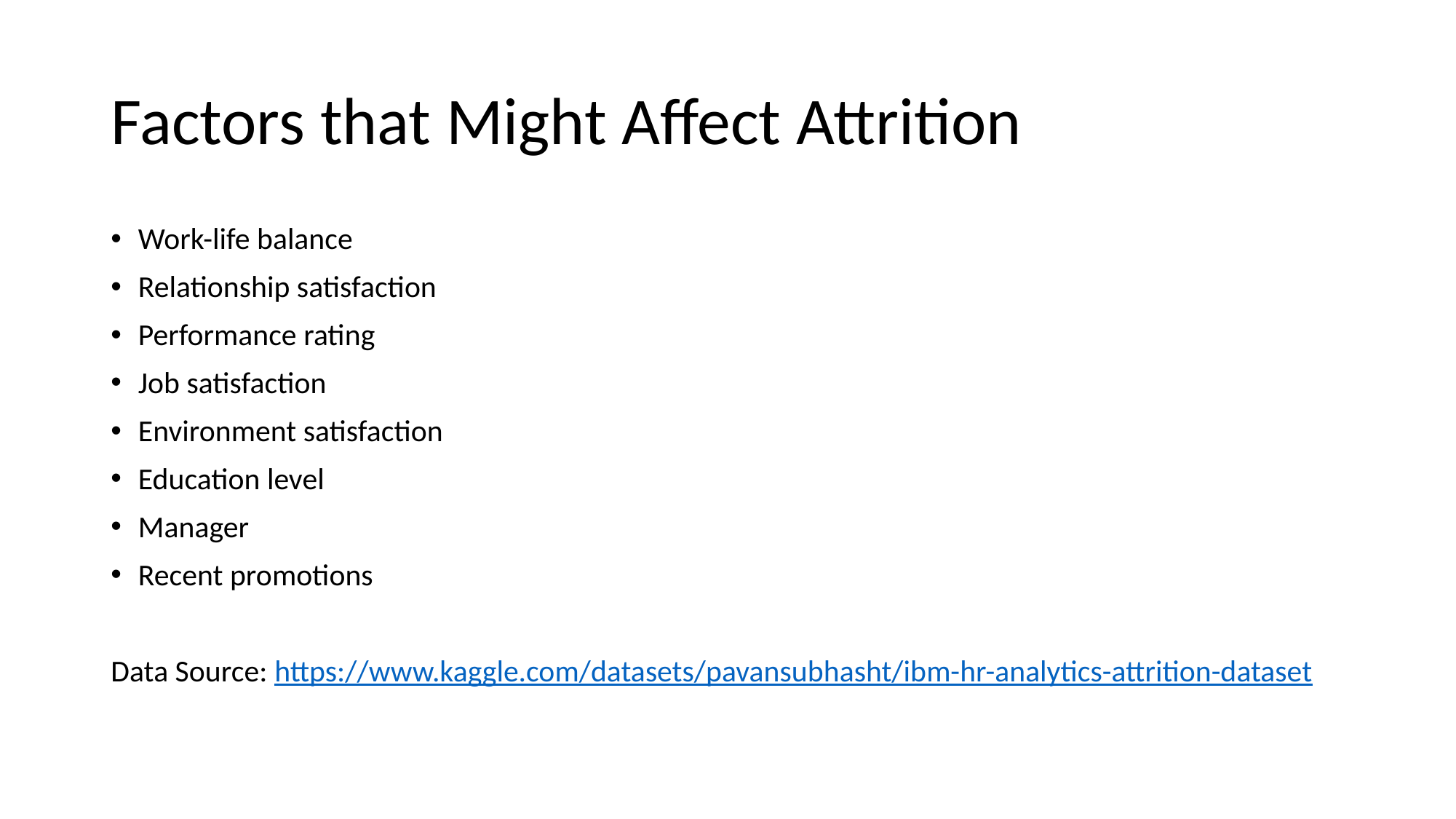

# Factors that Might Affect Attrition
Work-life balance
Relationship satisfaction
Performance rating
Job satisfaction
Environment satisfaction
Education level
Manager
Recent promotions

Data Source: https://www.kaggle.com/datasets/pavansubhasht/ibm-hr-analytics-attrition-dataset